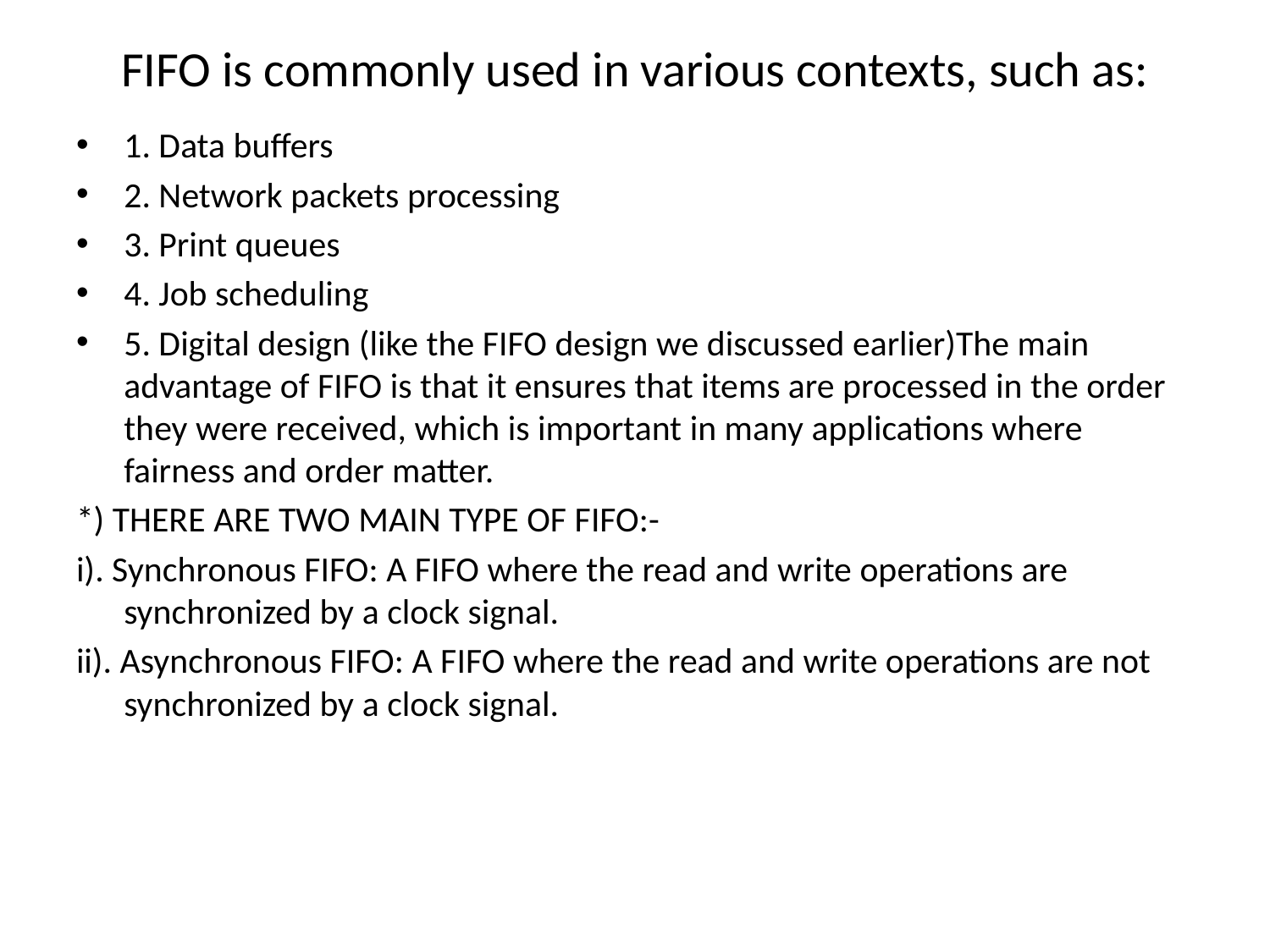

# FIFO is commonly used in various contexts, such as:
1. Data buffers
2. Network packets processing
3. Print queues
4. Job scheduling
5. Digital design (like the FIFO design we discussed earlier)The main advantage of FIFO is that it ensures that items are processed in the order they were received, which is important in many applications where fairness and order matter.
*) THERE ARE TWO MAIN TYPE OF FIFO:-
i). Synchronous FIFO: A FIFO where the read and write operations are synchronized by a clock signal.
ii). Asynchronous FIFO: A FIFO where the read and write operations are not synchronized by a clock signal.